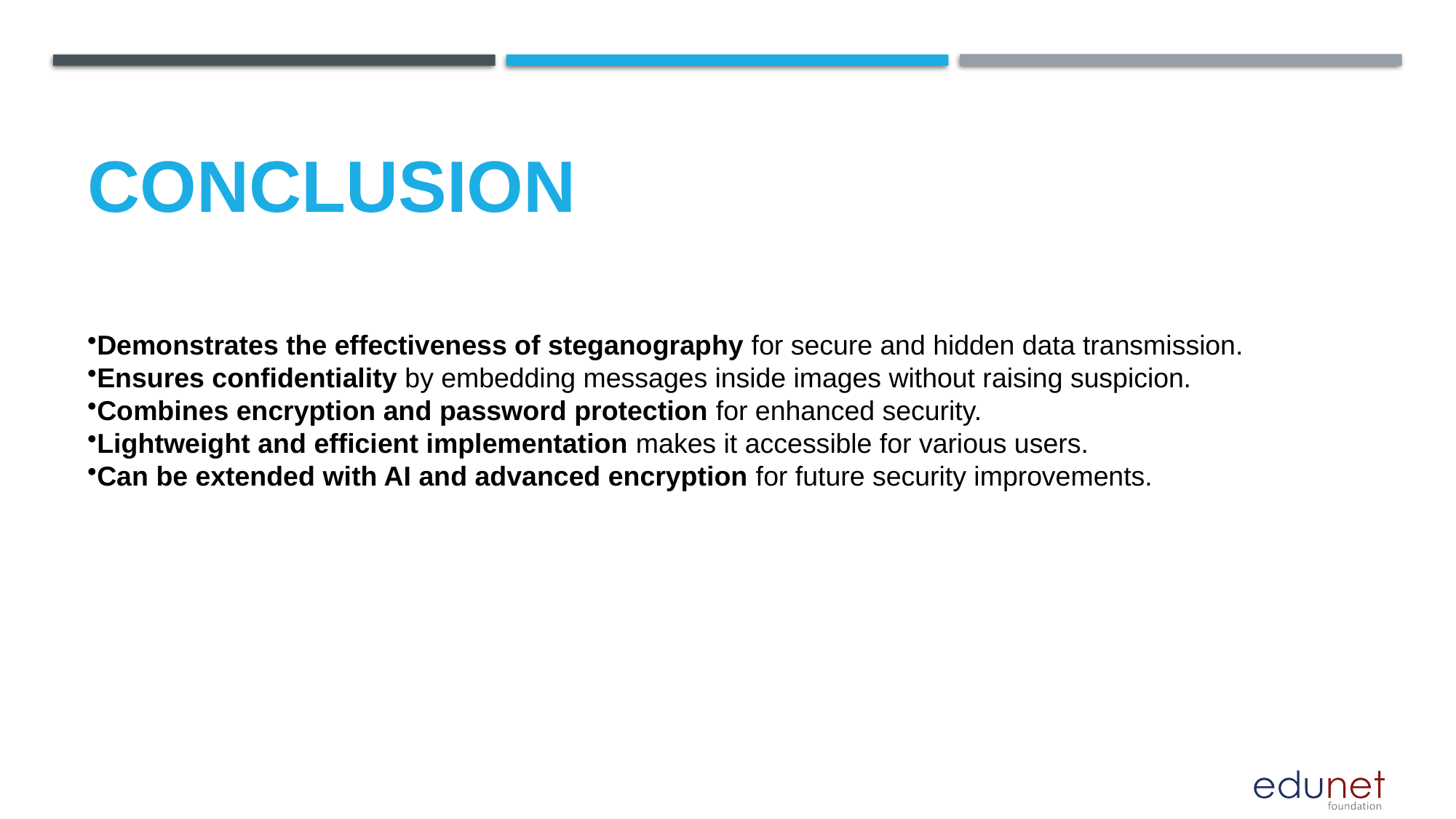

Conclusion
Demonstrates the effectiveness of steganography for secure and hidden data transmission.
Ensures confidentiality by embedding messages inside images without raising suspicion.
Combines encryption and password protection for enhanced security.
Lightweight and efficient implementation makes it accessible for various users.
Can be extended with AI and advanced encryption for future security improvements.